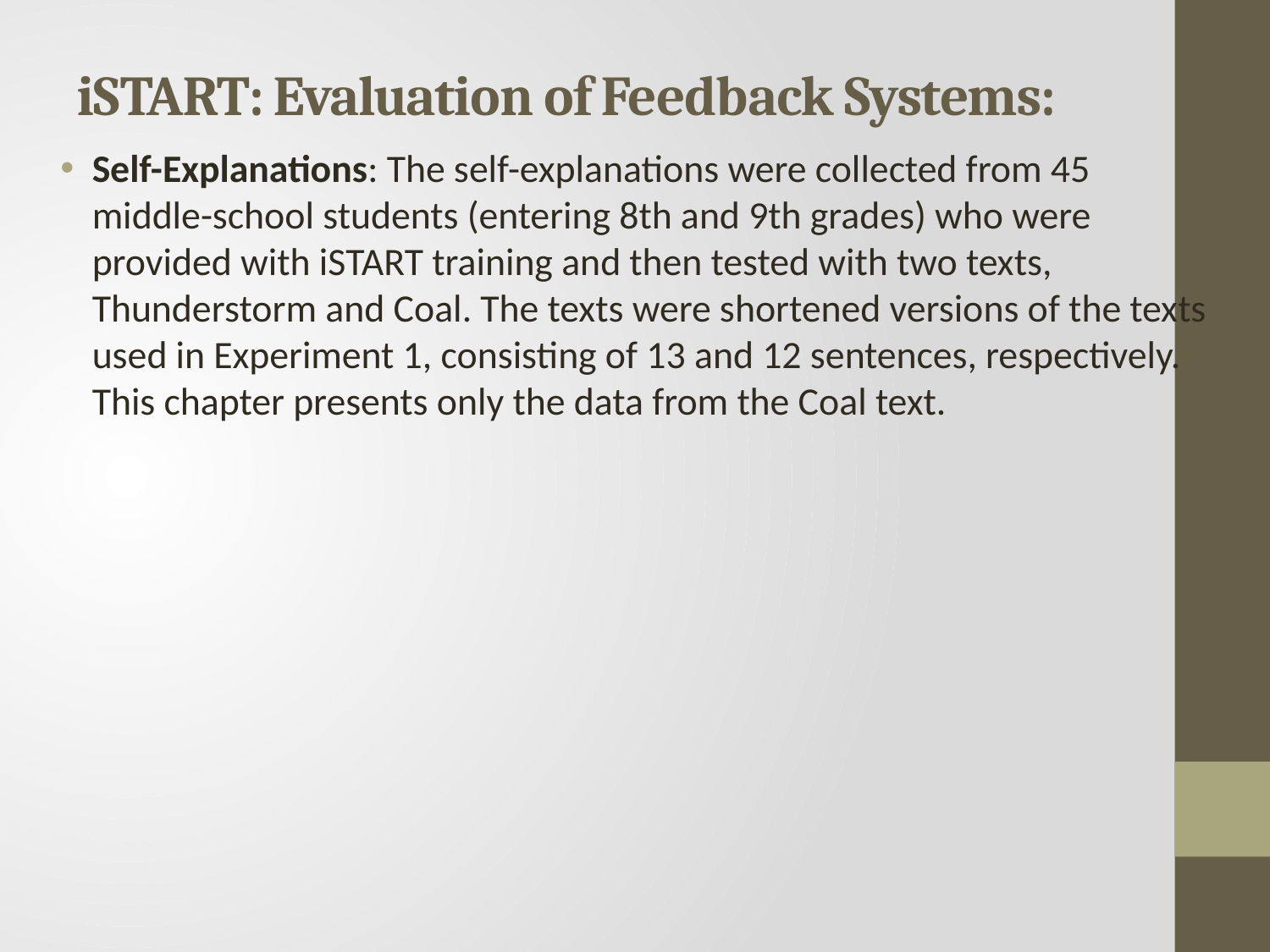

# iSTART: Evaluation of Feedback Systems:
Self-Explanations: The self-explanations were collected from 45 middle-school students (entering 8th and 9th grades) who were provided with iSTART training and then tested with two texts, Thunderstorm and Coal. The texts were shortened versions of the texts used in Experiment 1, consisting of 13 and 12 sentences, respectively. This chapter presents only the data from the Coal text.